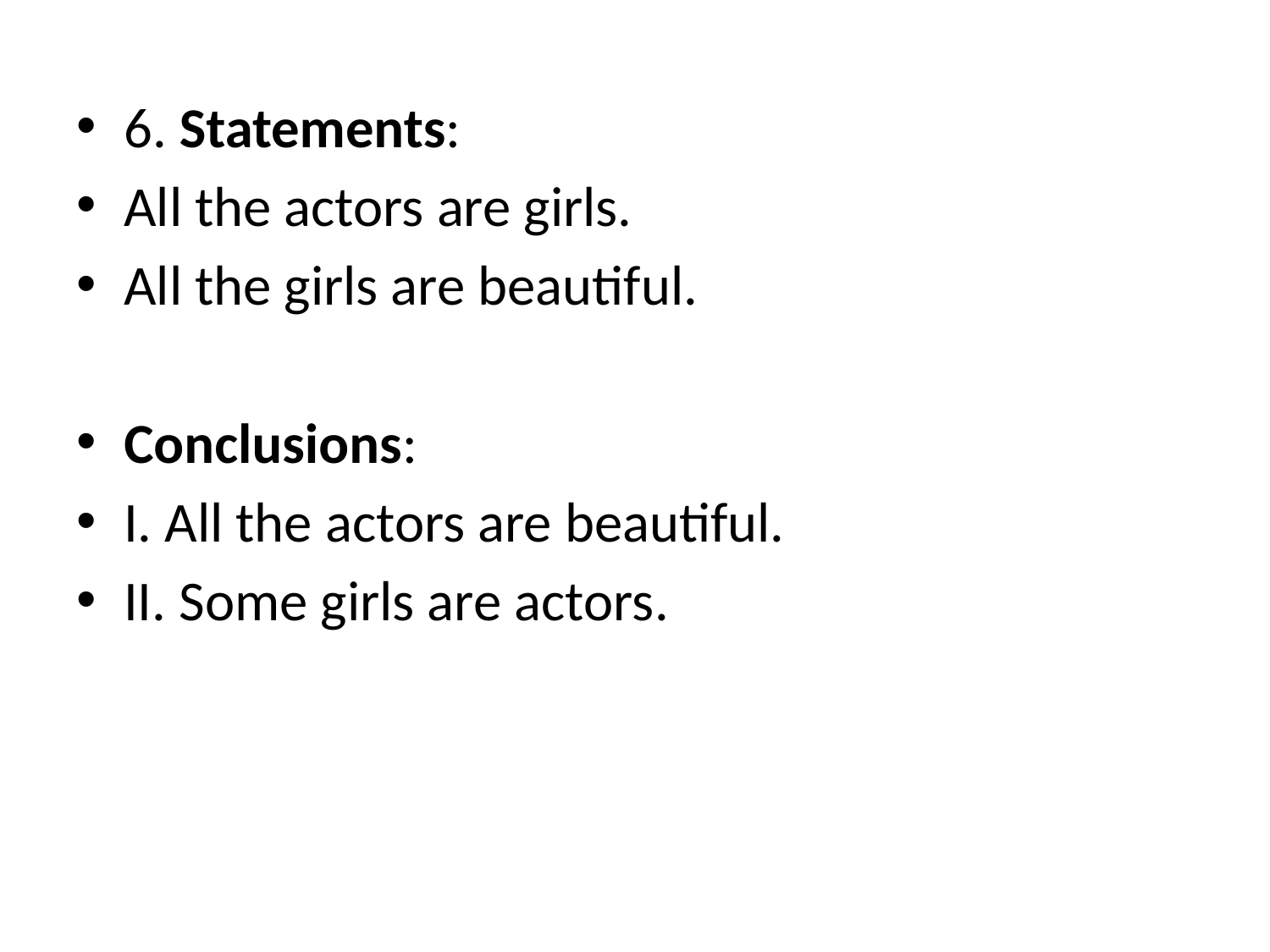

6. Statements:
All the actors are girls.
All the girls are beautiful.

Conclusions:
I. All the actors are beautiful.
II. Some girls are actors.